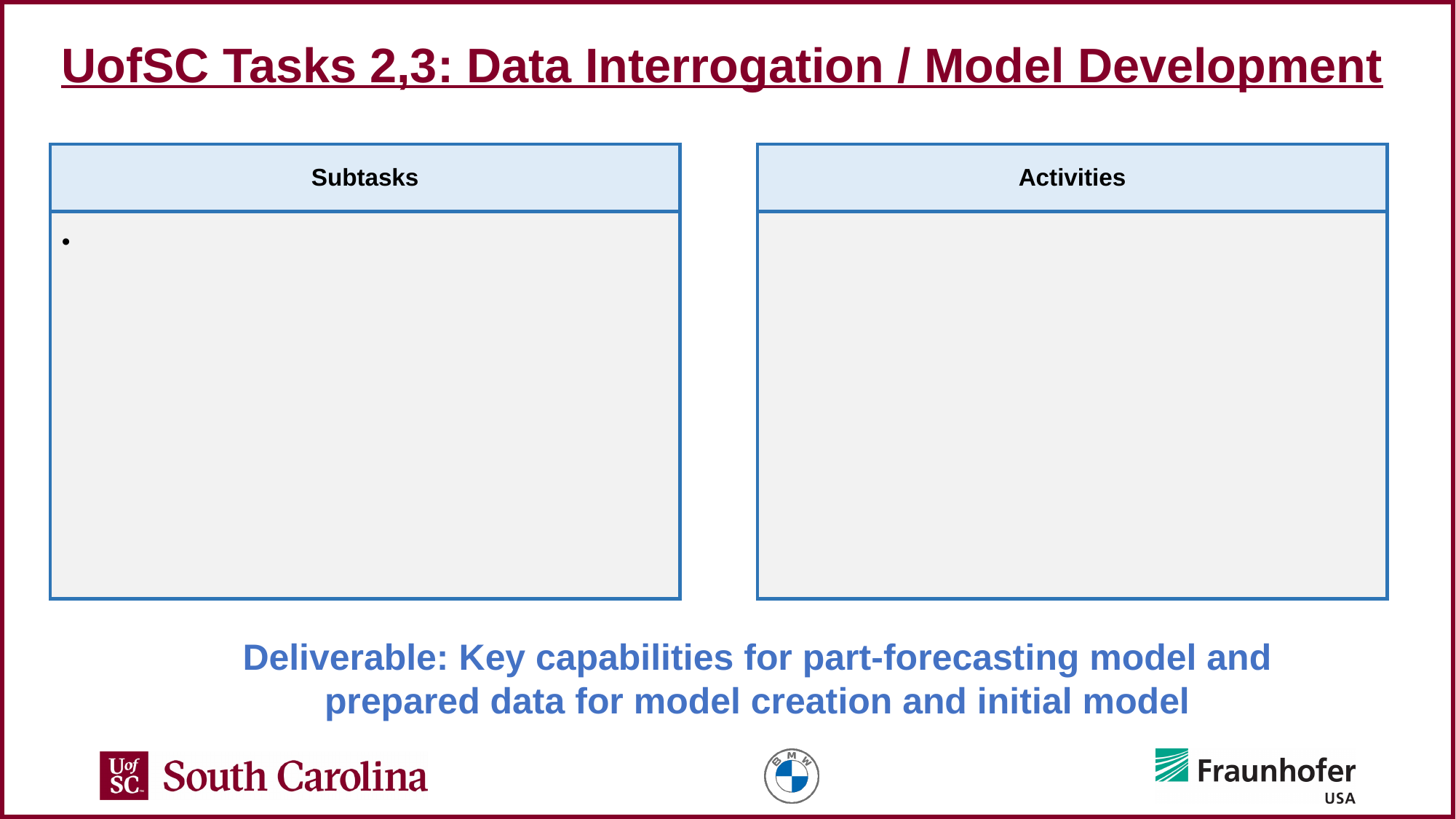

# UofSC Tasks 2,3: Data Interrogation / Model Development
Subtasks
Activities
​

Deliverable: Key capabilities for part-forecasting model and prepared data for model creation and initial model